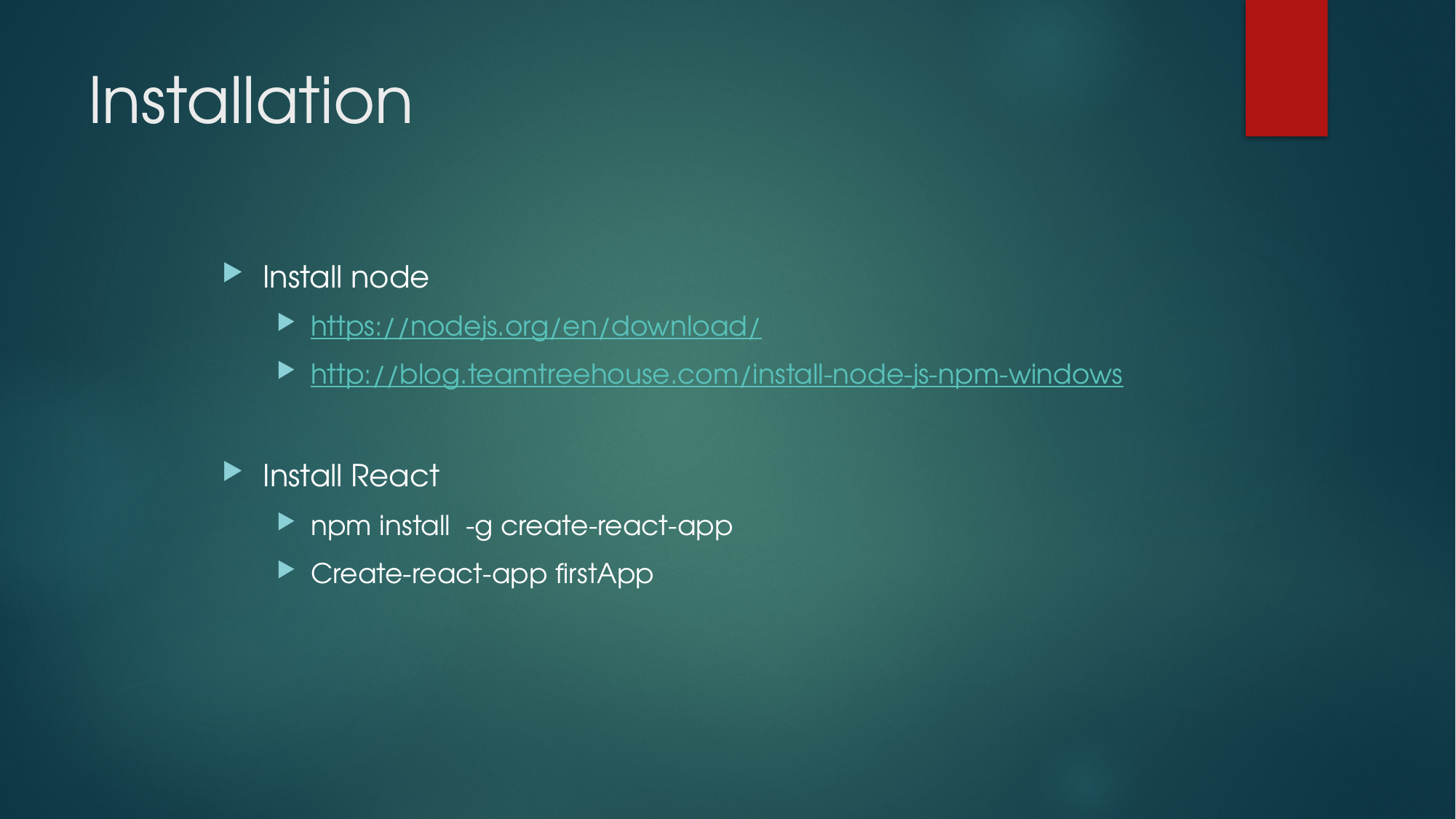

# Installation
Install node
https://nodejs.org/en/download/
http://blog.teamtreehouse.com/install-node-js-npm-windows

Install React
npm install  -g create-react-app
Create-react-app firstApp